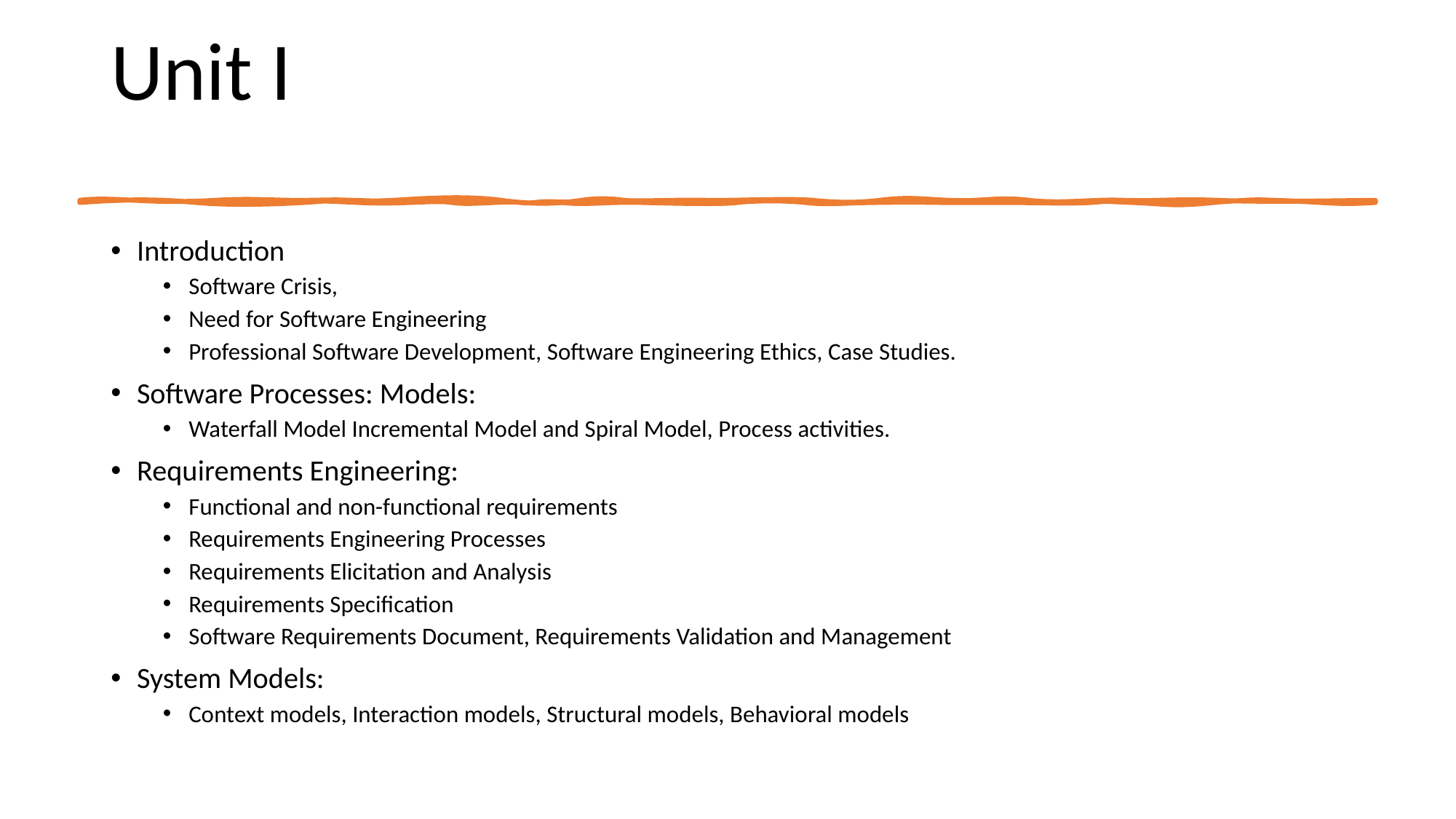

# Unit I

Introduction
Software Crisis,
Need for Software Engineering
Professional Software Development, Software Engineering Ethics, Case Studies.
Software Processes: Models:
Waterfall Model Incremental Model and Spiral Model, Process activities.
Requirements Engineering:
Functional and non-functional requirements
Requirements Engineering Processes
Requirements Elicitation and Analysis
Requirements Specification
Software Requirements Document, Requirements Validation and Management
System Models:
Context models, Interaction models, Structural models, Behavioral models